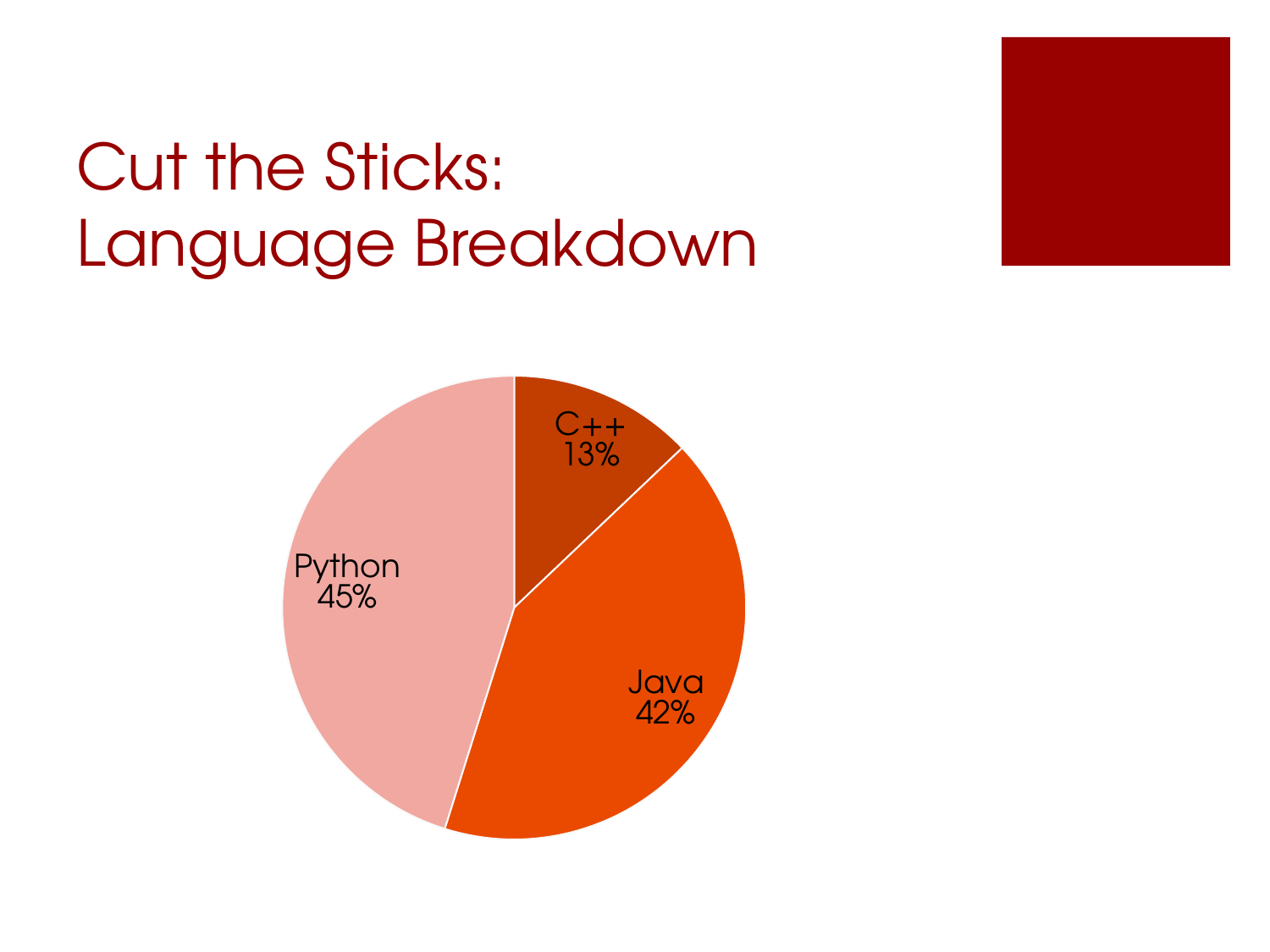

# Cut the Sticks: Language Breakdown

### Chart

| Category |  |
|---|---|
| C++ | 4.0 |
| Java | 13.0 |
| Python | 14.0 |